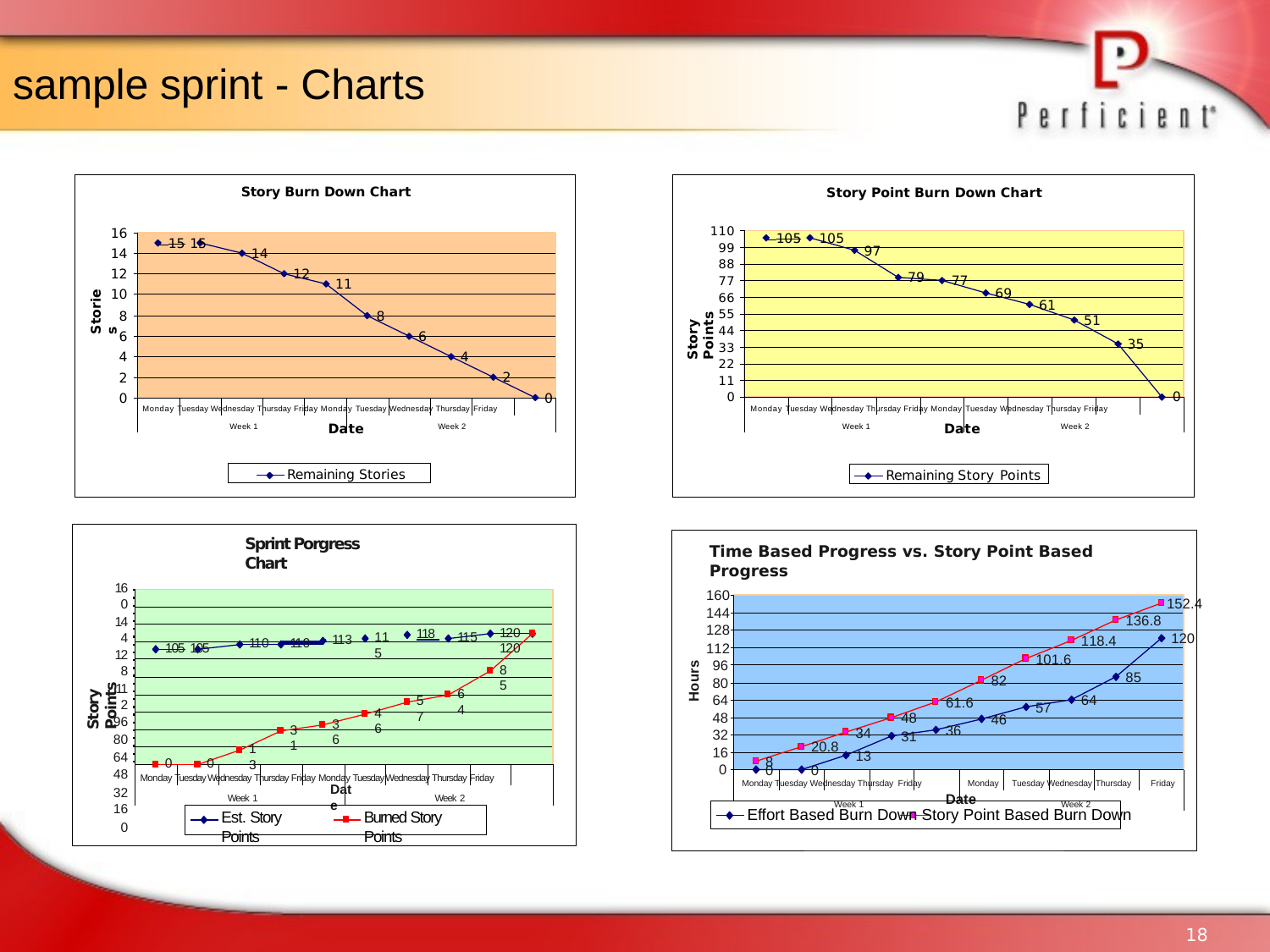

# sample sprint - Charts

Story Burn Down Chart
Story Point Burn Down Chart
16
14
12
10
8
6
4
2
0
110
99
88
77
66
55
44
33
22
11
0
   105	105
   15 15
97
14
12
Story Points
79
77
11
Stories
69
61
8
51
6
35
4
2
0
Monday Tuesday Wednesday Thursday Friday Monday Tuesday Wednesday Thursday Friday
0

Monday Tuesday Wednesday Thursday Friday Monday Tuesday Wednesday Thursday Friday
Date
Date
Week 1
Week 2
Week 1
Week 2
Remaining Stories
Remaining Story Points

Sprint Porgress Chart
Time Based Progress vs. Story Point Based Progress
160
144
128
112
96
80
64
48
32
16
0
160
144
128
112
96
80
64
48
32
16
0

152.4
136.8
120	120
 	118
115
115
120
113
118.4
110	110
   105 105
Story Points
101.6
Hours
85
85
82
64
64
57
61.6
57
46
48
46
36
31
36
34
31
20.8
13
13
8
0	0
0
0

Monday Tuesday Wednesday Thursday Friday Monday Tuesday Wednesday Thursday Friday
Monday Tuesday Wednesday Thursday Friday
Monday
Tuesday Wednesday Thursday
Friday
Date
Week 1
Est. Story Points
Week 2
Burned Story Points
Date
Week 1	Week 2

Effort Based Burn Down Story Point Based Burn Down

18